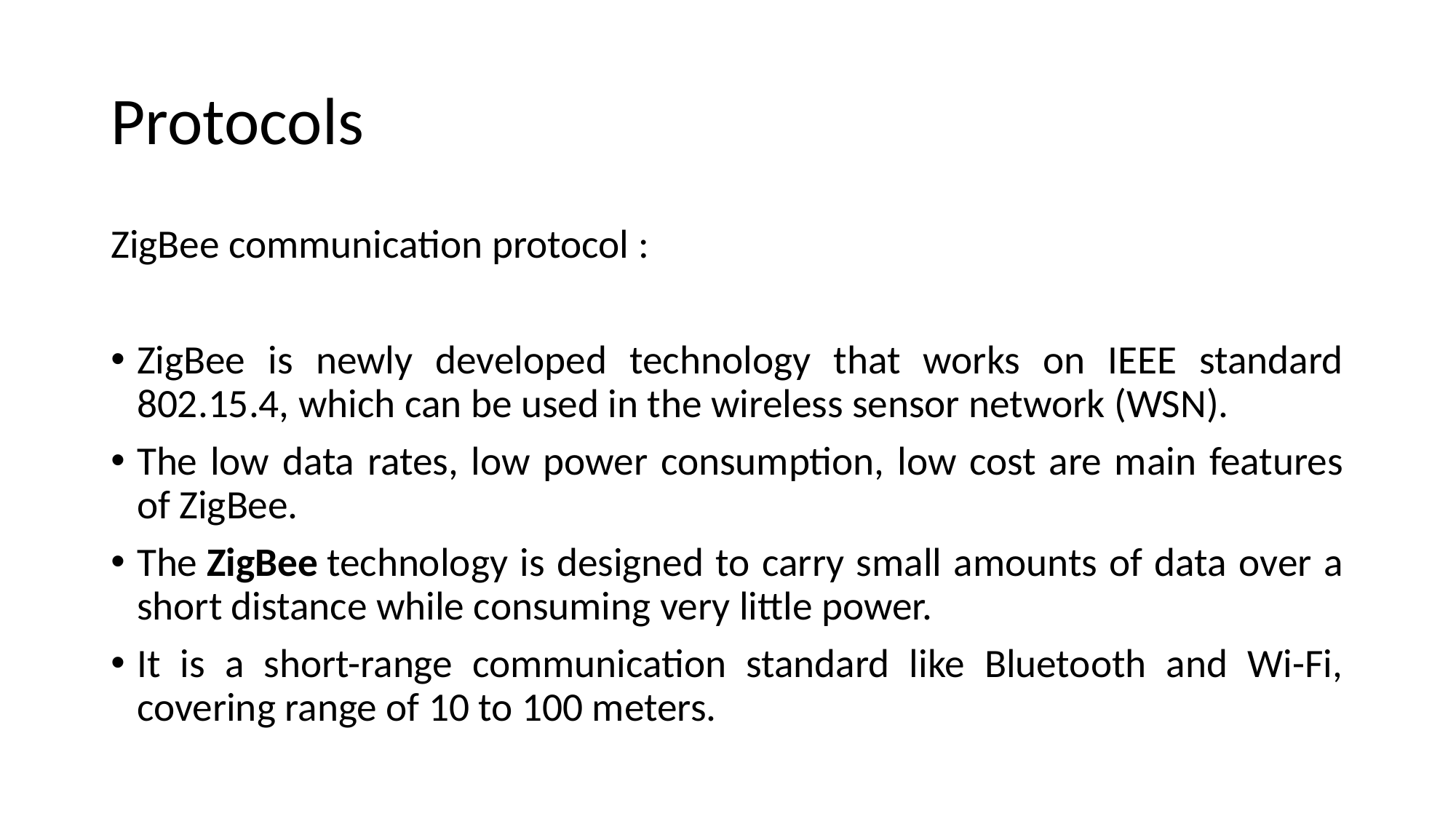

# Protocols
ZigBee communication protocol :

ZigBee is newly developed technology that works on IEEE standard 802.15.4, which can be used in the wireless sensor network (WSN).
The low data rates, low power consumption, low cost are main features of ZigBee.
The ZigBee technology is designed to carry small amounts of data over a short distance while consuming very little power.
It is a short-range communication standard like Bluetooth and Wi-Fi, covering range of 10 to 100 meters.